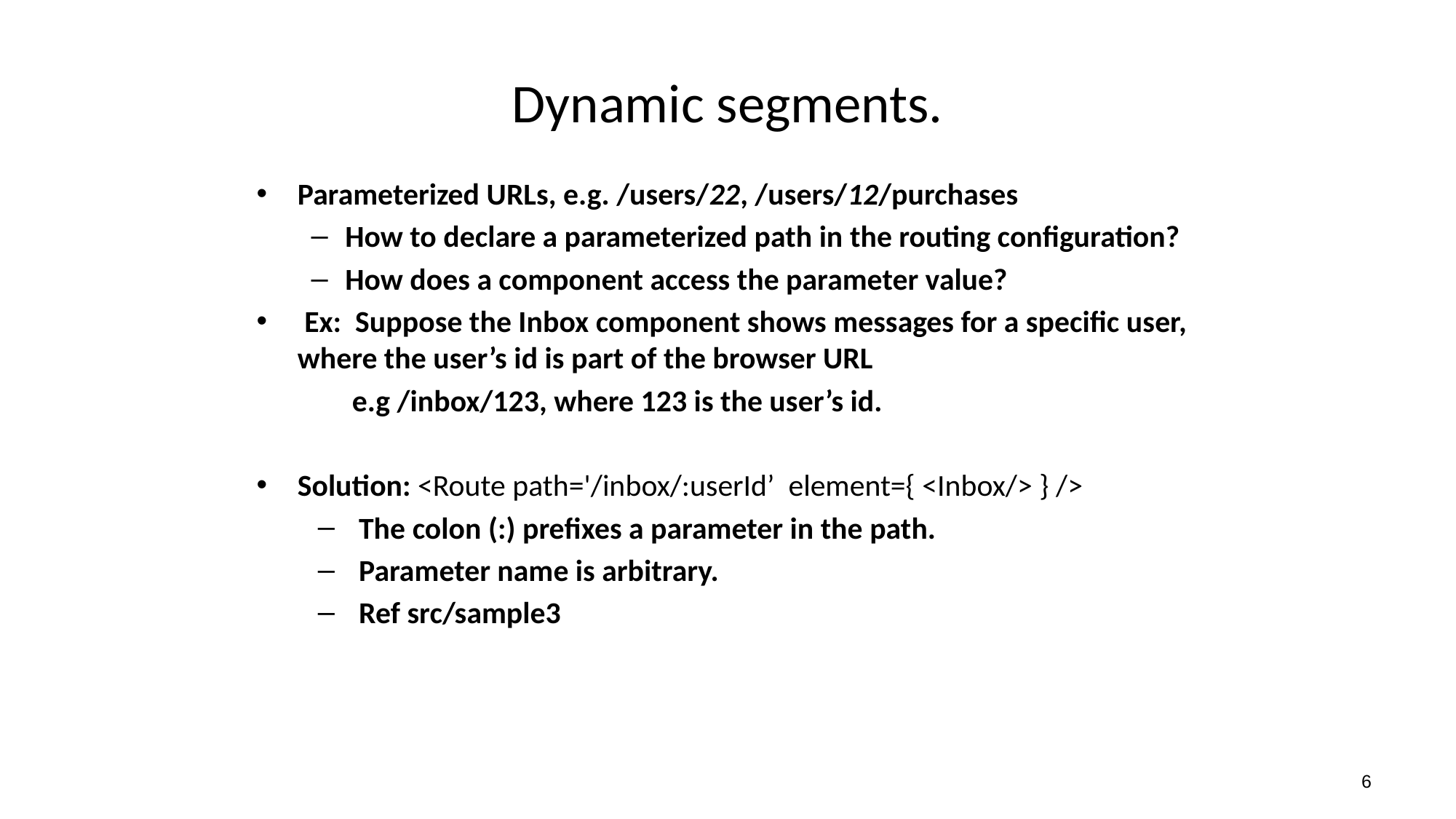

# Dynamic segments.
Parameterized URLs, e.g. /users/22, /users/12/purchases
How to declare a parameterized path in the routing configuration?
How does a component access the parameter value?
 Ex:  Suppose the Inbox component shows messages for a specific user, where the user’s id is part of the browser URL
e.g /inbox/123, where 123 is the user’s id.

Solution: <Route path='/inbox/:userId’  element={ <Inbox/> } />
The colon (:) prefixes a parameter in the path.
Parameter name is arbitrary.
Ref src/sample3
6